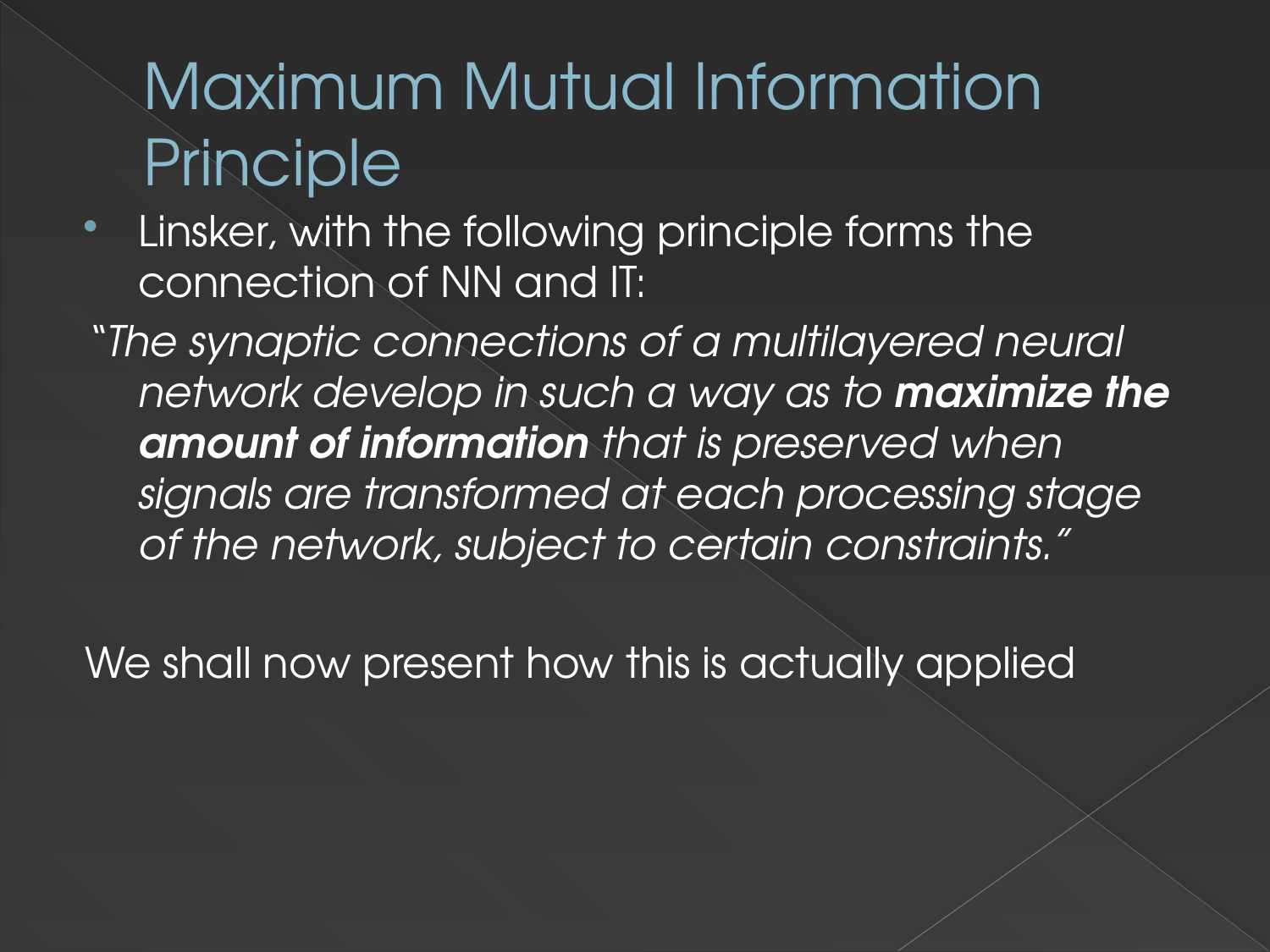

# Maximum Mutual Information Principle
Linsker, with the following principle forms the connection of NN and IT:
“The synaptic connections of a multilayered neural network develop in such a way as to maximize the amount of information that is preserved when signals are transformed at each processing stage of the network, subject to certain constraints.”

We shall now present how this is actually applied